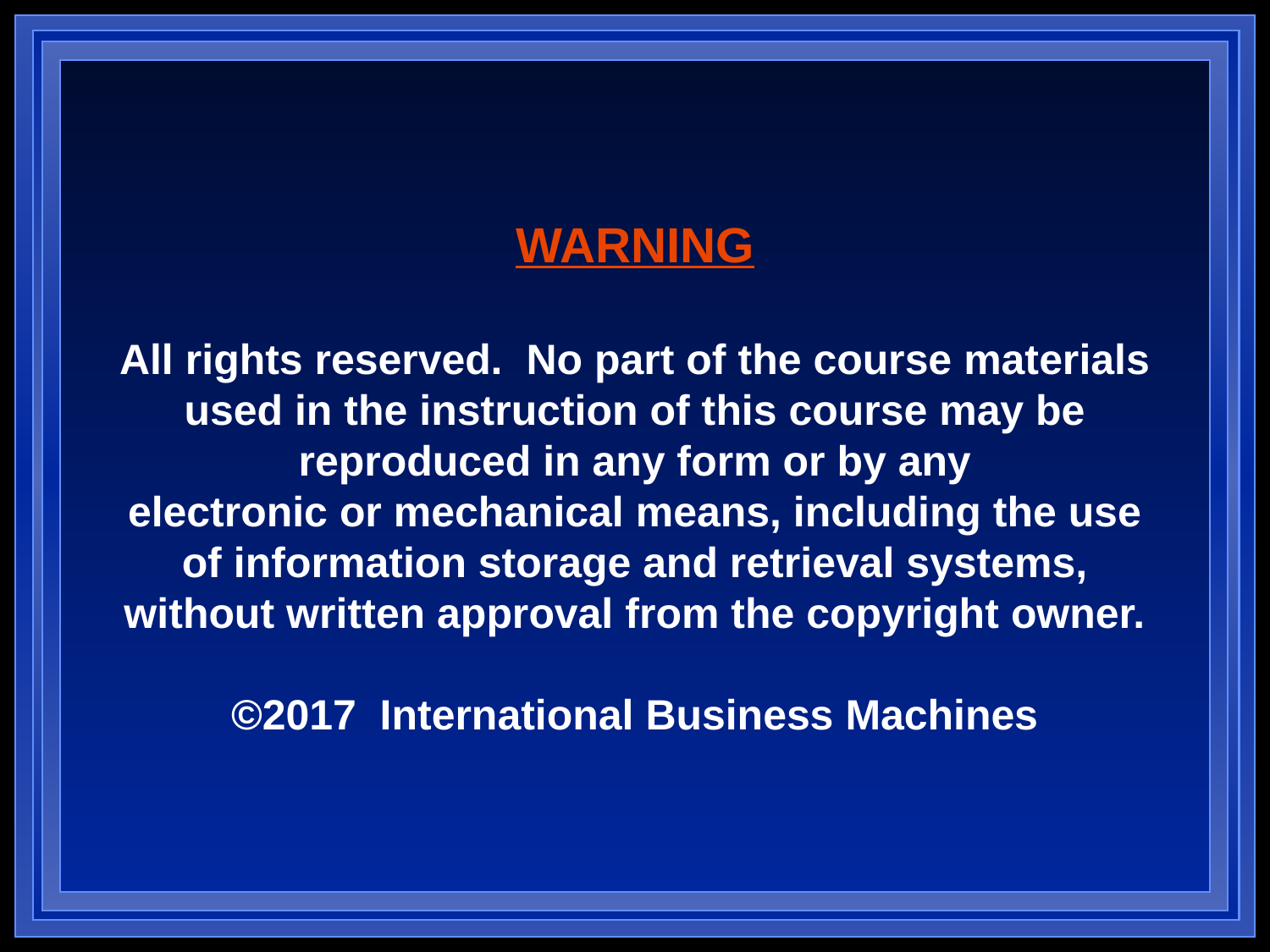

# WARNING All rights reserved.  No part of the course materials used in the instruction of this course may be reproduced in any form or by any electronic or mechanical means, including the use of information storage and retrieval systems, without written approval from the copyright owner. ©2017  International Business Machines